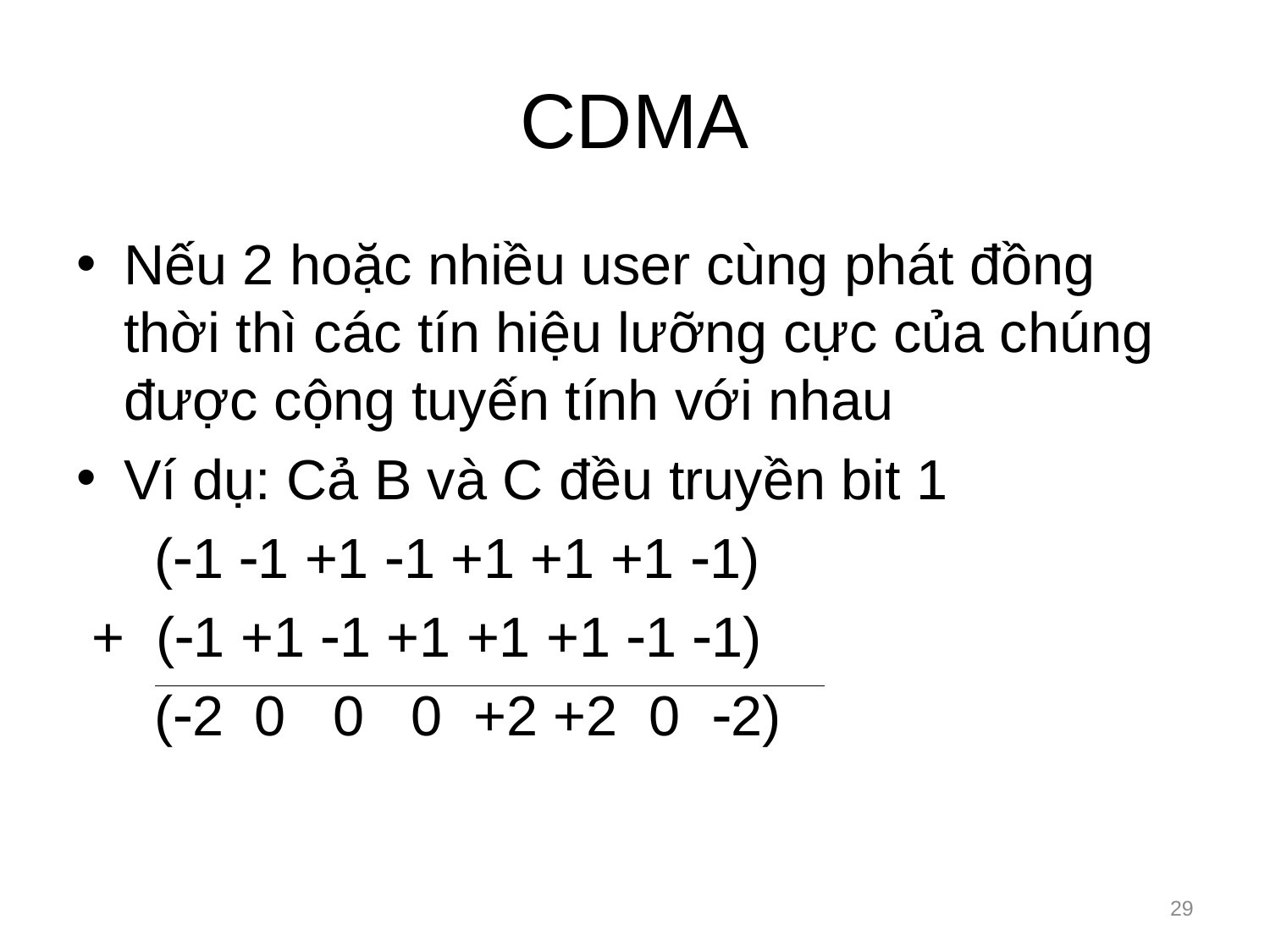

# CDMA
Nếu 2 hoặc nhiều user cùng phát đồng thời thì các tín hiệu lưỡng cực của chúng được cộng tuyến tính với nhau
Ví dụ: Cả B và C đều truyền bit 1
     (−1 −1 +1 −1 +1 +1 +1 −1)
 +  (−1 +1 −1 +1 +1 +1 −1 −1)
     (−2  0   0   0  +2 +2  0  −2)
29